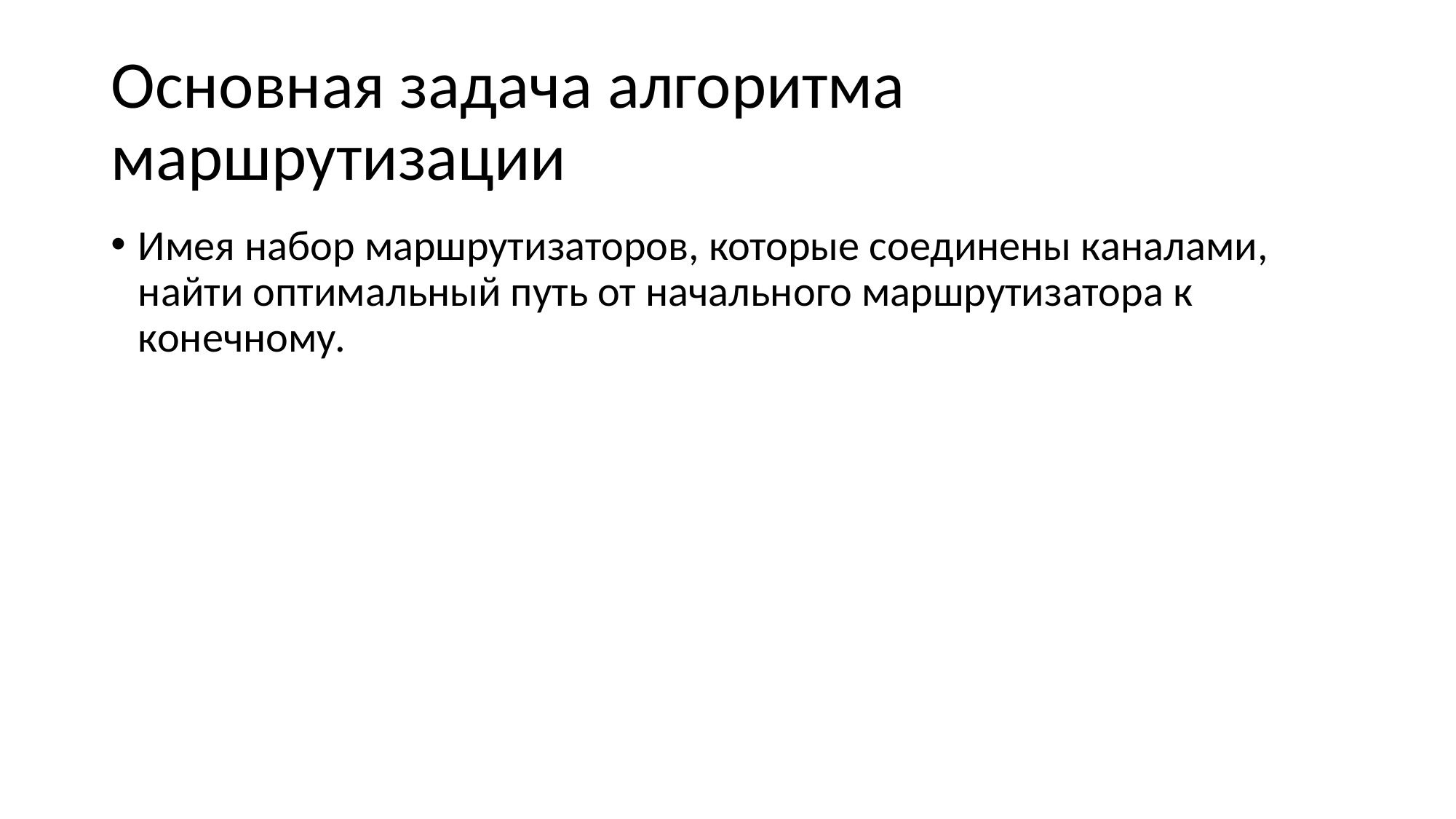

# Основная задача алгоритма маршрутизации
Имея набор маршрутизаторов, которые соединены каналами, найти оптимальный путь от начального маршрутизатора к конечному.